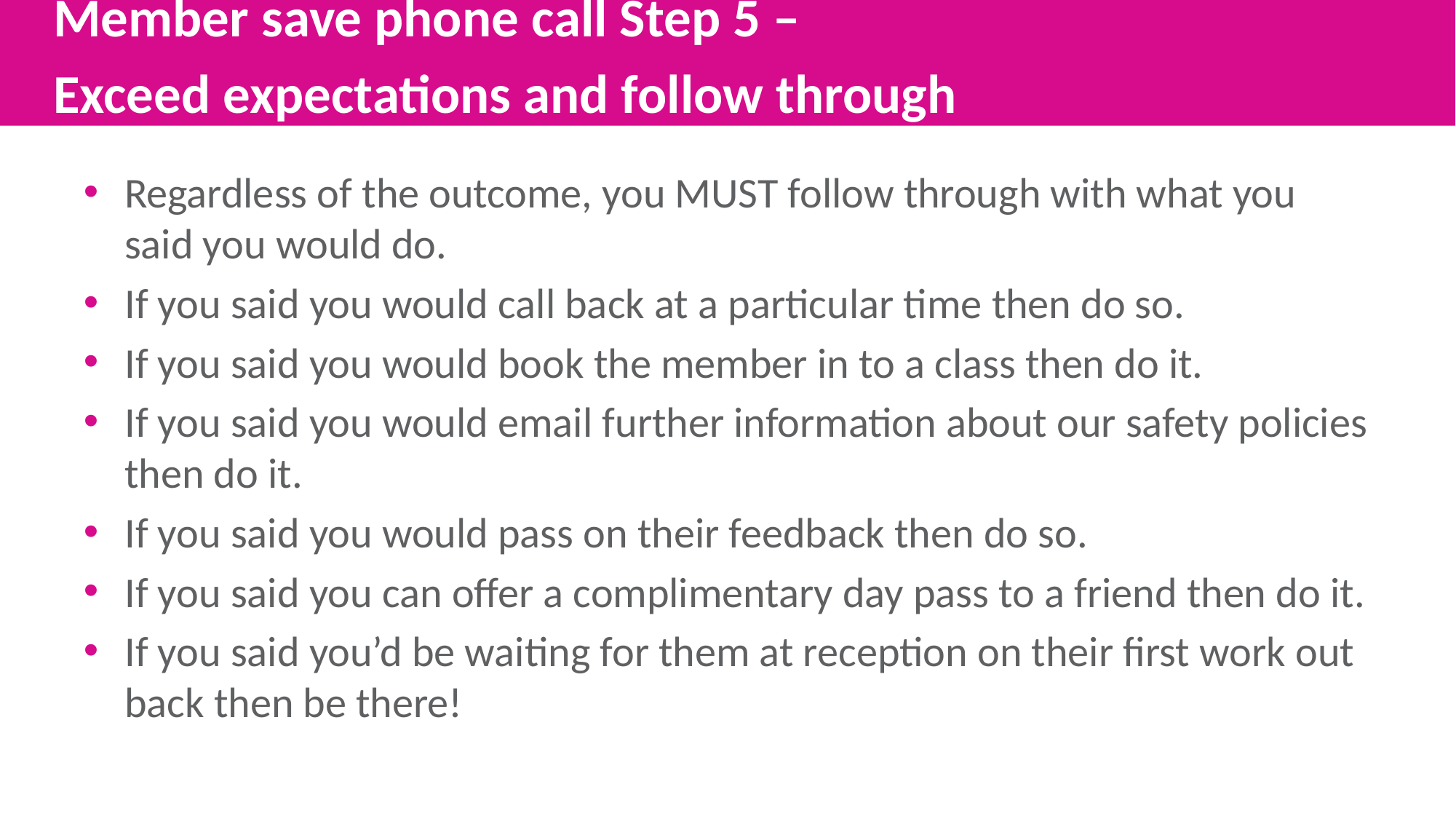

Member save phone call Step 5 –
Exceed expectations and follow through

Regardless of the outcome, you MUST follow through with what you said you would do.
If you said you would call back at a particular time then do so.
If you said you would book the member in to a class then do it.
If you said you would email further information about our safety policies then do it.
If you said you would pass on their feedback then do so.
If you said you can offer a complimentary day pass to a friend then do it.
If you said you’d be waiting for them at reception on their first work out back then be there!